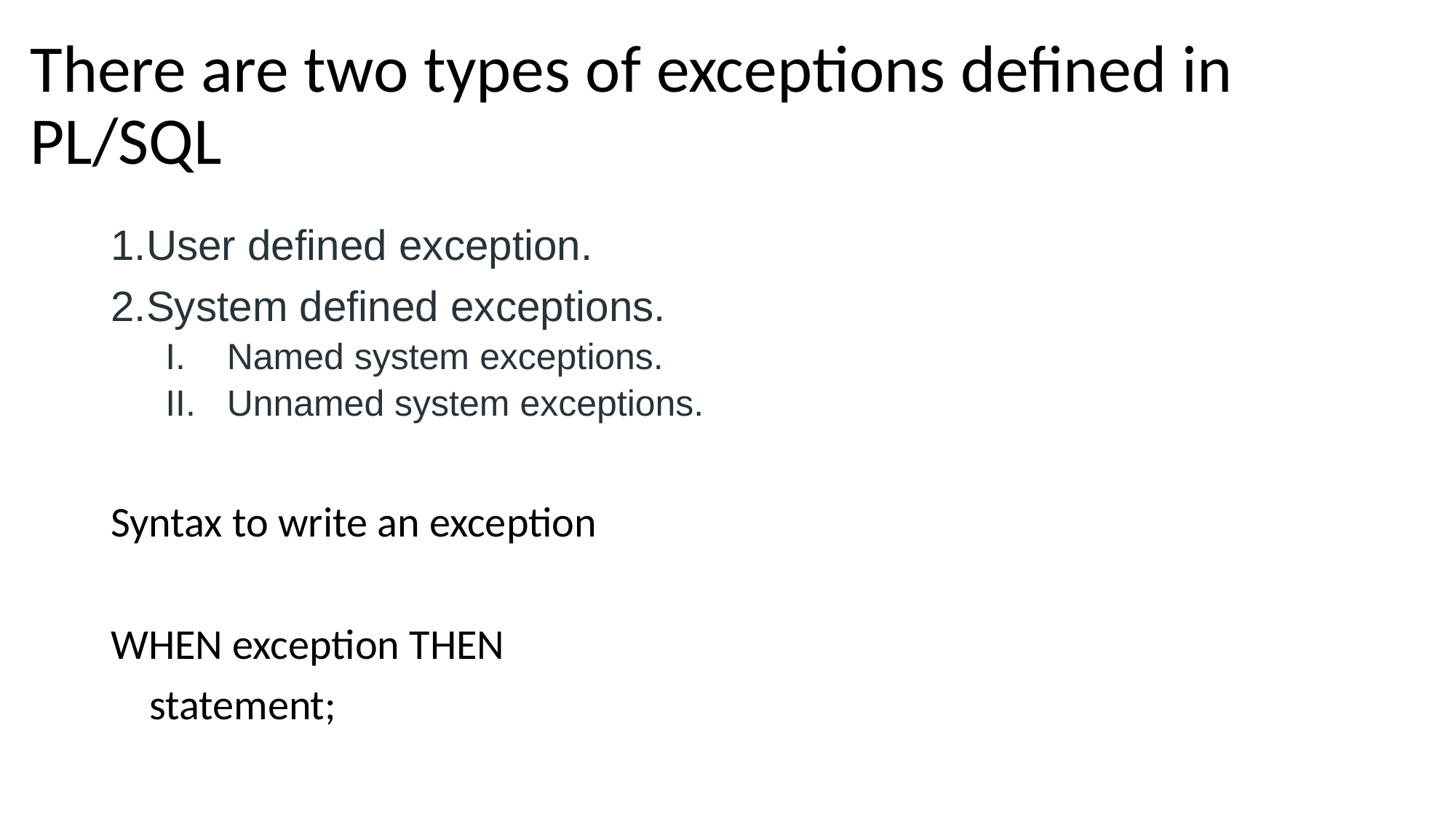

# There are two types of exceptions defined in PL/SQL
User defined exception.
System defined exceptions.
Named system exceptions.
Unnamed system exceptions.

Syntax to write an exception

WHEN exception THEN
    statement;